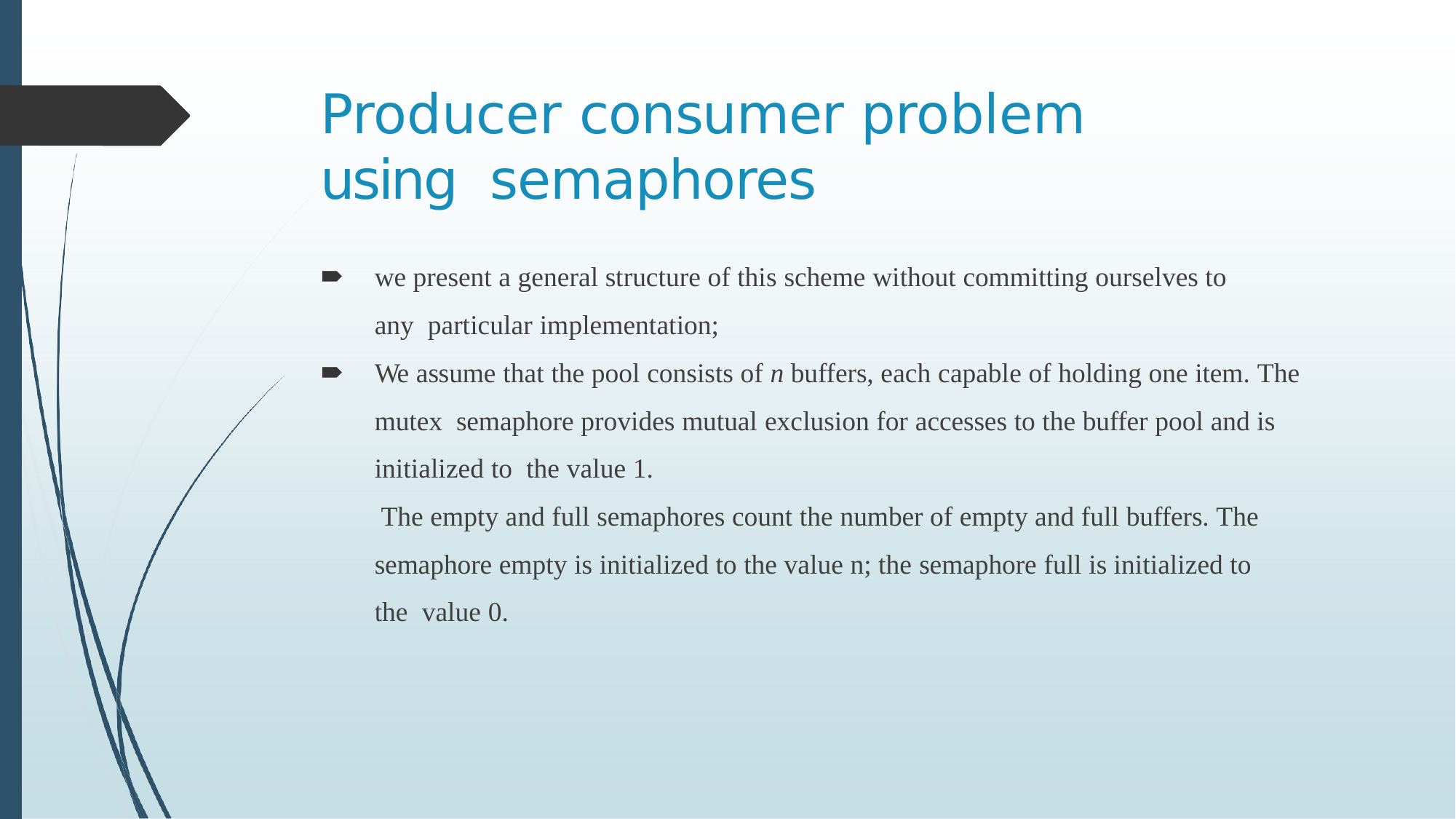

# Producer consumer problem using  semaphores
🠶	we present a general structure of this scheme without committing ourselves to any  particular implementation;
🠶	We assume that the pool consists of n buffers, each capable of holding one item. The mutex  semaphore provides mutual exclusion for accesses to the buffer pool and is initialized to  the value 1.
The empty and full semaphores count the number of empty and full buffers. The  semaphore empty is initialized to the value n; the semaphore full is initialized to the  value 0.